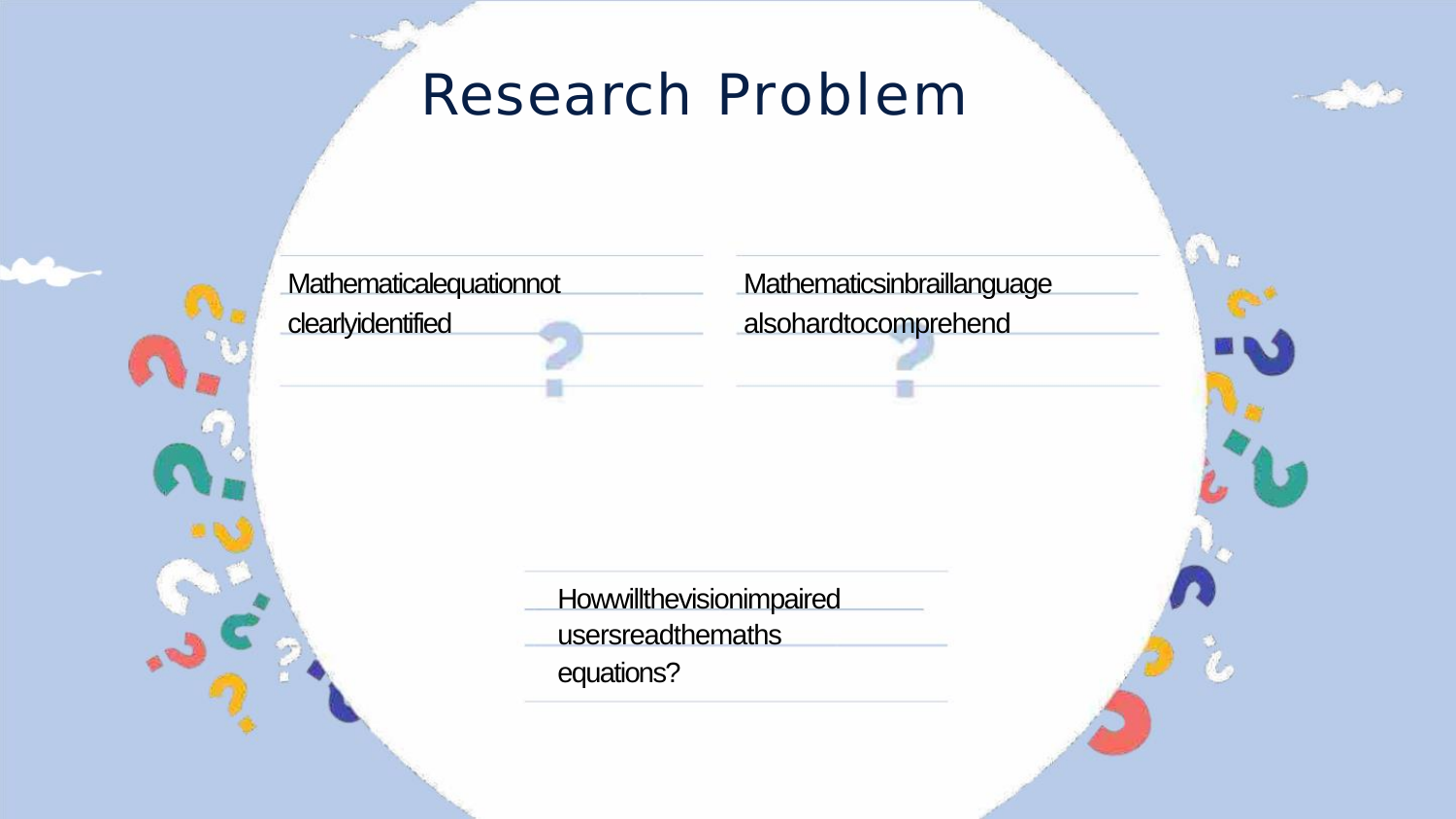

Research Problem
Mathematicalequationnot
clearlyidentified
Mathematicsinbraillanguage
alsohardtocomprehend
Howwillthevisionimpaired
usersreadthemaths
equations?